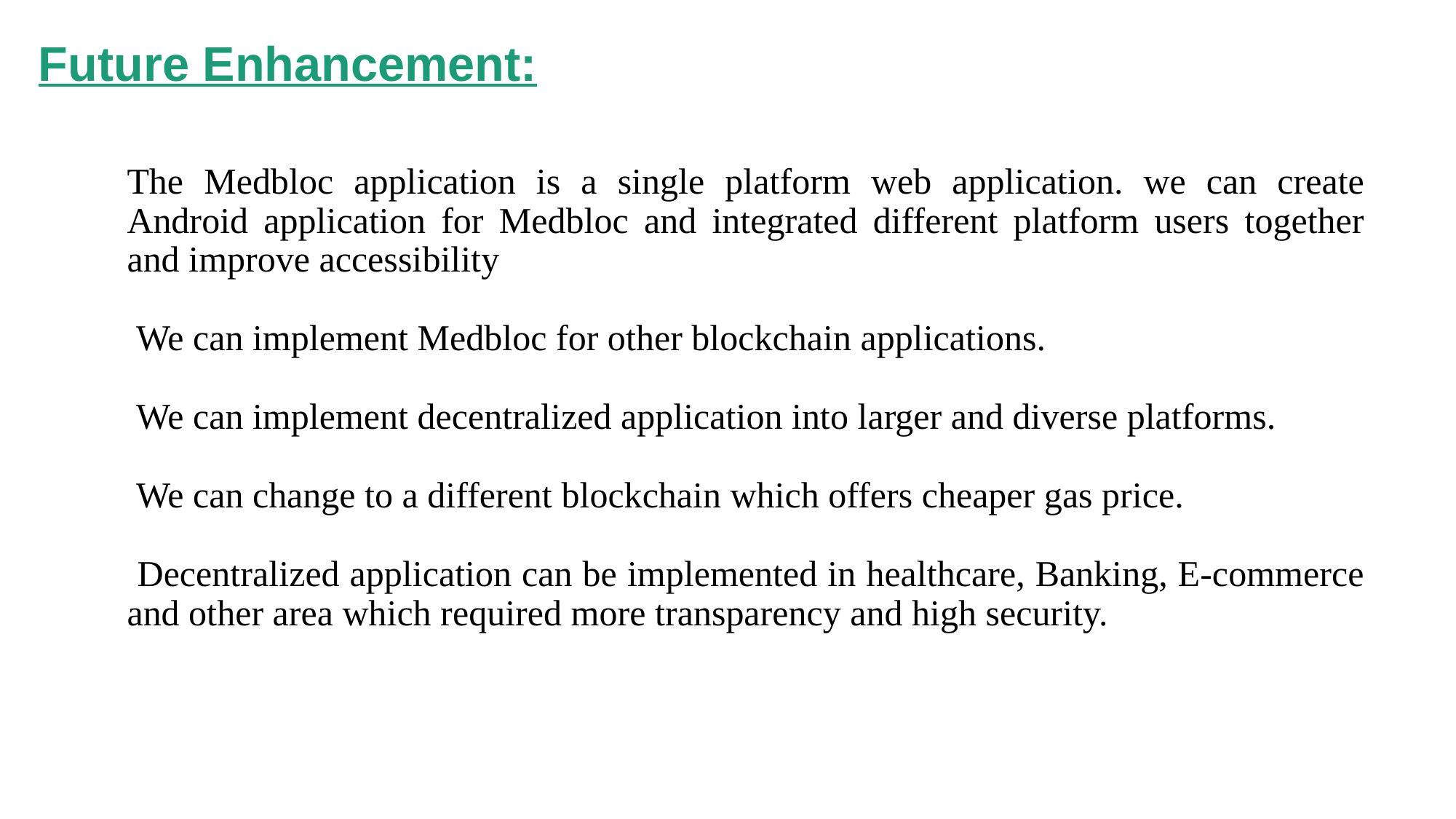

# Future Enhancement:
The Medbloc application is a single platform web application. we can create Android application for Medbloc and integrated different platform users together and improve accessibility

 We can implement Medbloc for other blockchain applications.

 We can implement decentralized application into larger and diverse platforms.

 We can change to a different blockchain which offers cheaper gas price.

 Decentralized application can be implemented in healthcare, Banking, E-commerce and other area which required more transparency and high security.